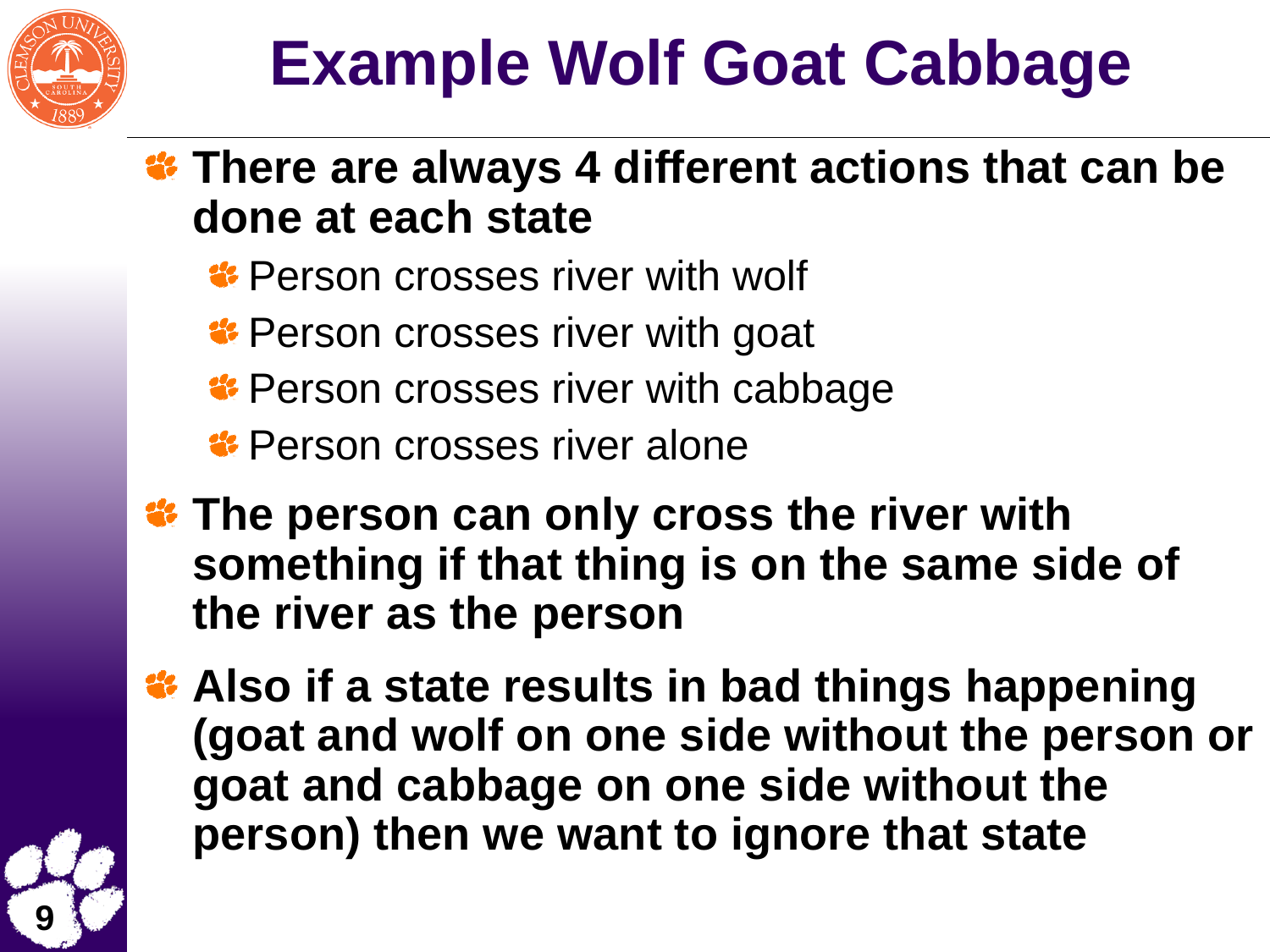

# Example Wolf Goat Cabbage
There are always 4 different actions that can be done at each state
Person crosses river with wolf
Person crosses river with goat
Person crosses river with cabbage
Person crosses river alone
The person can only cross the river with something if that thing is on the same side of the river as the person
Also if a state results in bad things happening (goat and wolf on one side without the person or goat and cabbage on one side without the person) then we want to ignore that state